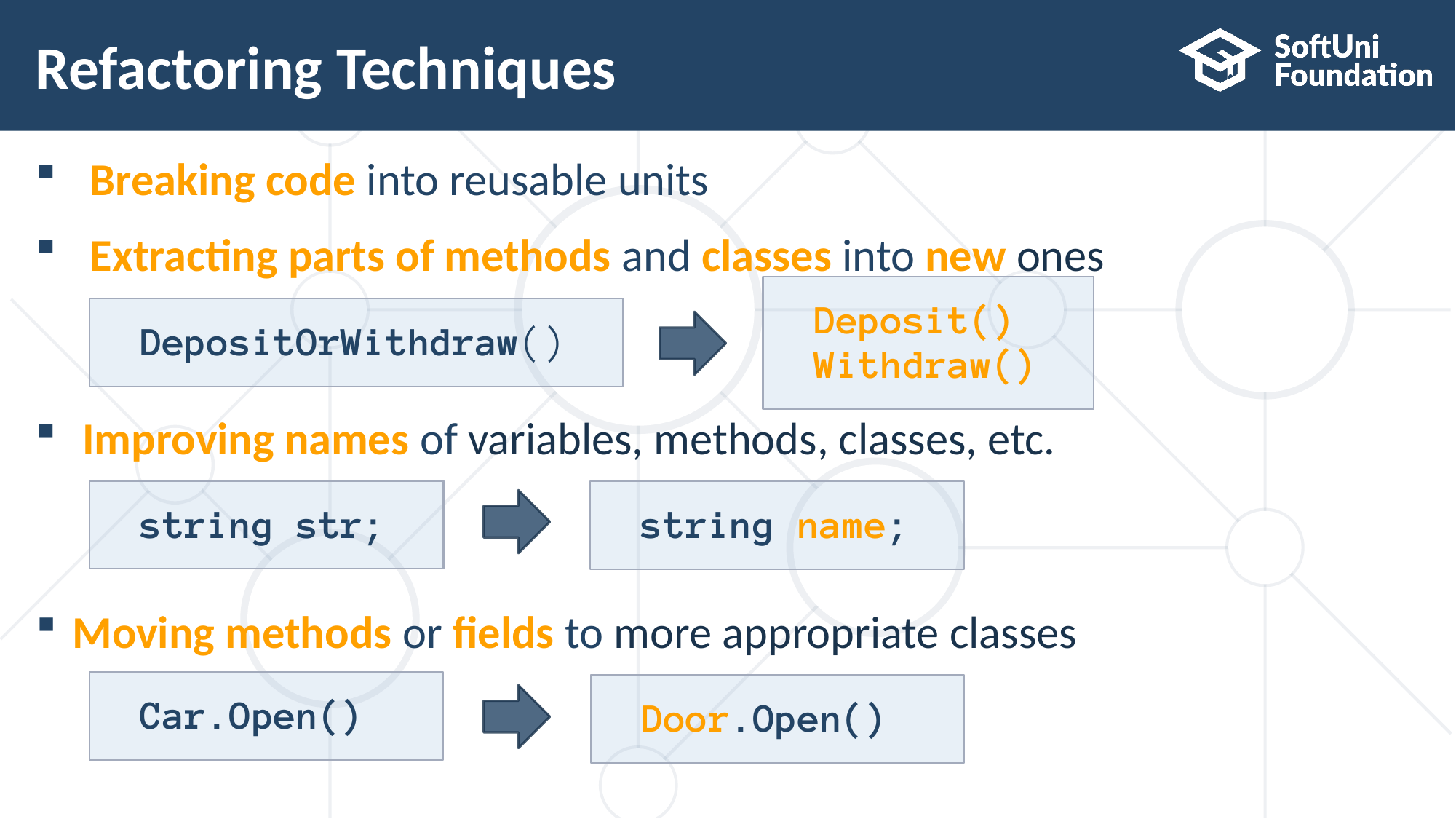

# Refactoring Techniques
Breaking code into reusable units
Extracting parts of methods and classes into new ones

Deposit()
Withdraw()
DepositOrWithdraw()

 Improving names of variables, methods, classes, etc.
string str;
string name;

Moving methods or fields to more appropriate classes
Car.Open()
Door.Open()

21